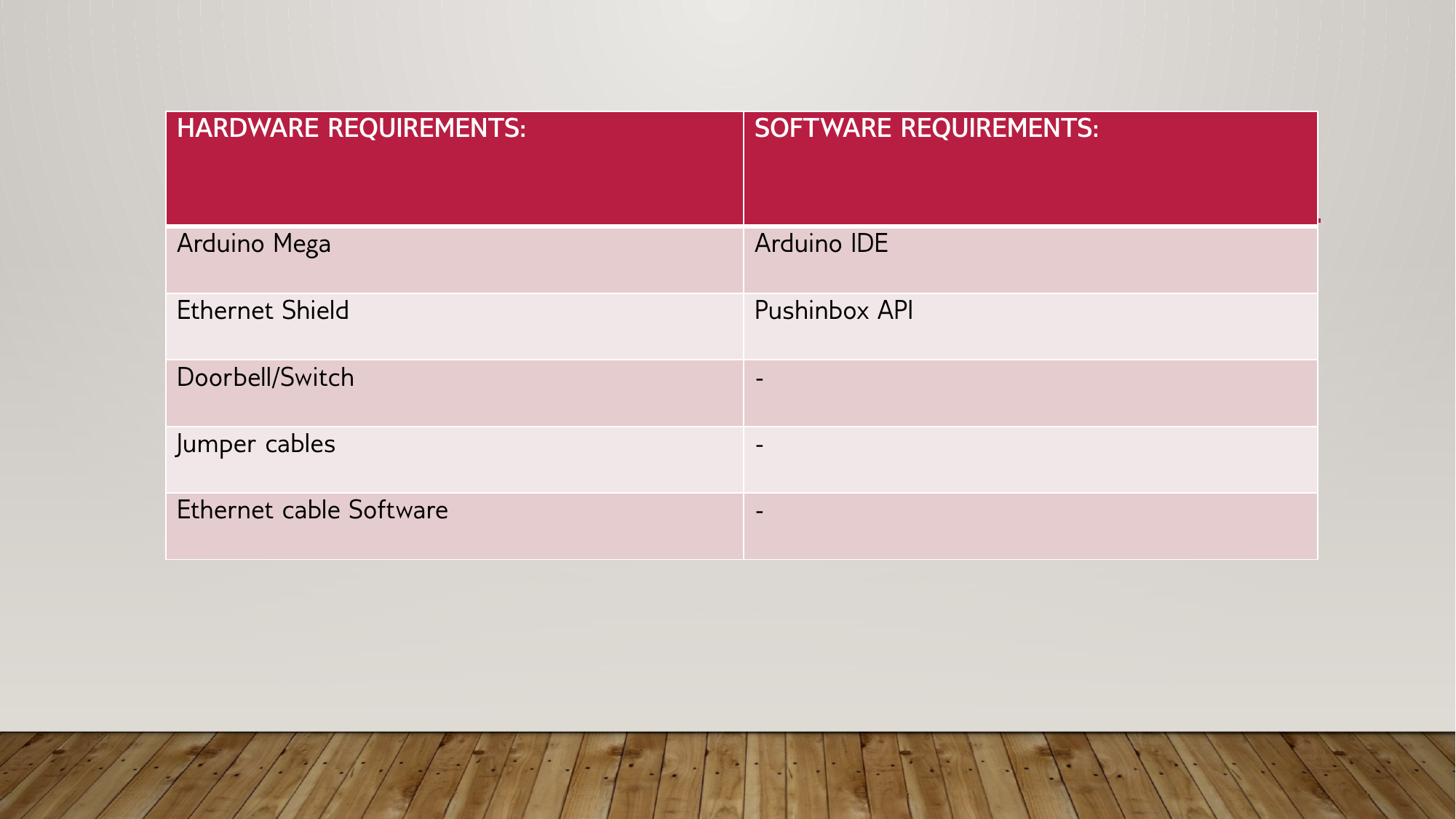

| HARDWARE REQUIREMENTS: | SOFTWARE REQUIREMENTS: |
| --- | --- |
| Arduino Mega | Arduino IDE |
| Ethernet Shield | Pushinbox API |
| Doorbell/Switch | - |
| Jumper cables | - |
| Ethernet cable Software | - |